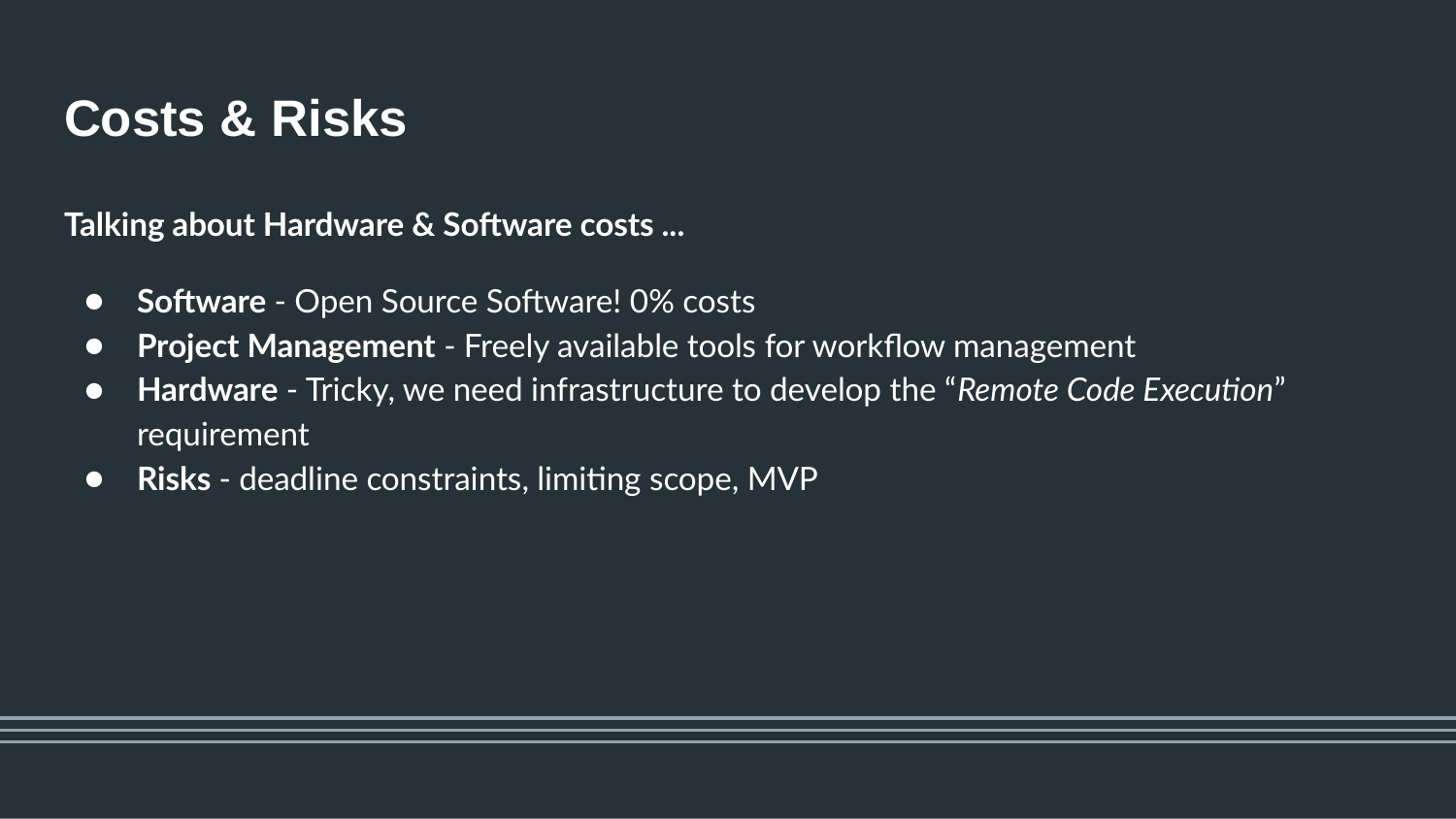

# Costs & Risks
Talking about Hardware & Software costs ...
Software - Open Source Software! 0% costs
Project Management - Freely available tools for workflow management
Hardware - Tricky, we need infrastructure to develop the “Remote Code Execution” requirement
Risks - deadline constraints, limiting scope, MVP